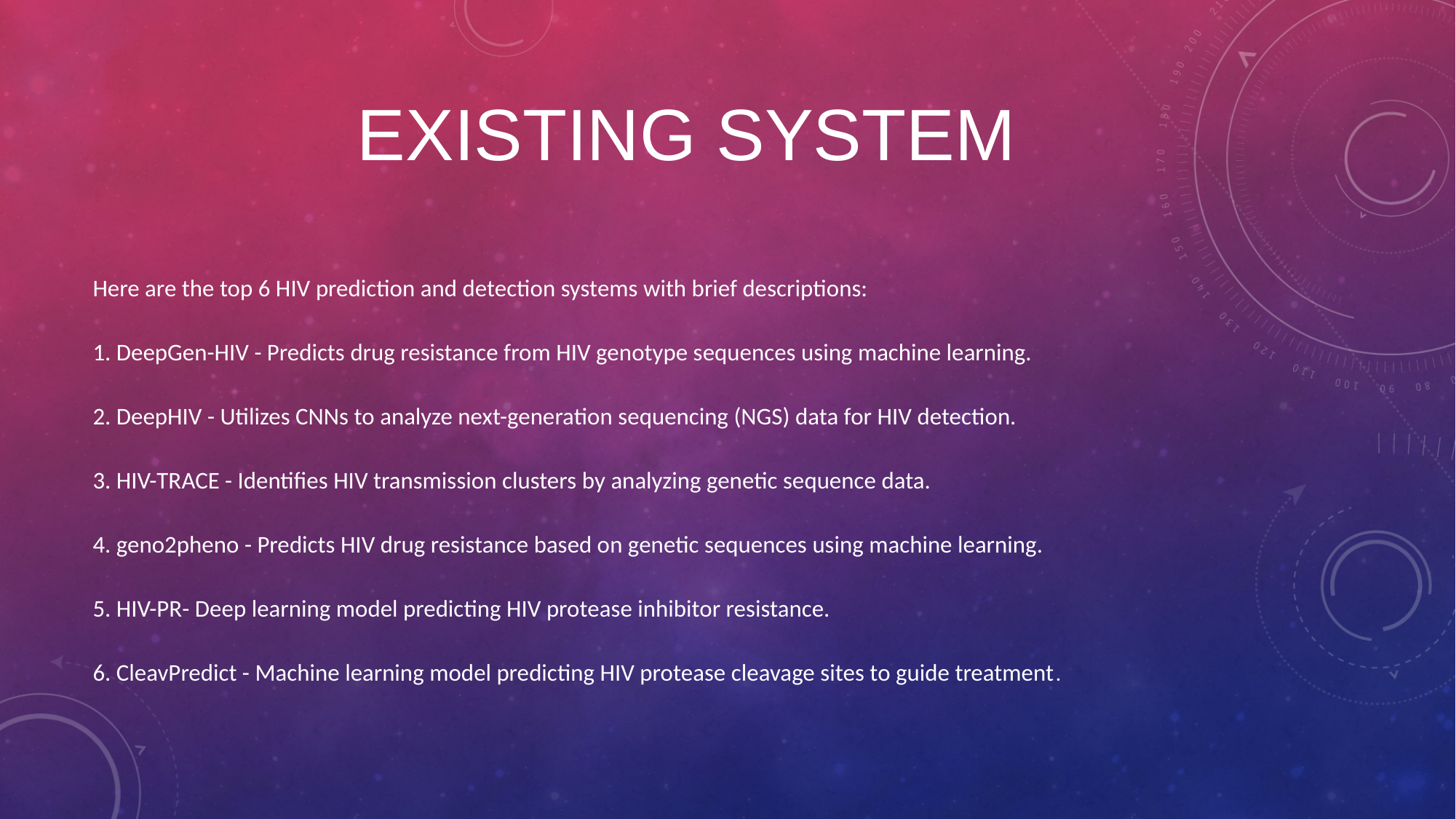

# EXISTING system
Here are the top 6 HIV prediction and detection systems with brief descriptions:

1. DeepGen-HIV - Predicts drug resistance from HIV genotype sequences using machine learning.

2. DeepHIV - Utilizes CNNs to analyze next-generation sequencing (NGS) data for HIV detection.

3. HIV-TRACE - Identifies HIV transmission clusters by analyzing genetic sequence data.

4. geno2pheno - Predicts HIV drug resistance based on genetic sequences using machine learning.

5. HIV-PR- Deep learning model predicting HIV protease inhibitor resistance.

6. CleavPredict - Machine learning model predicting HIV protease cleavage sites to guide treatment.